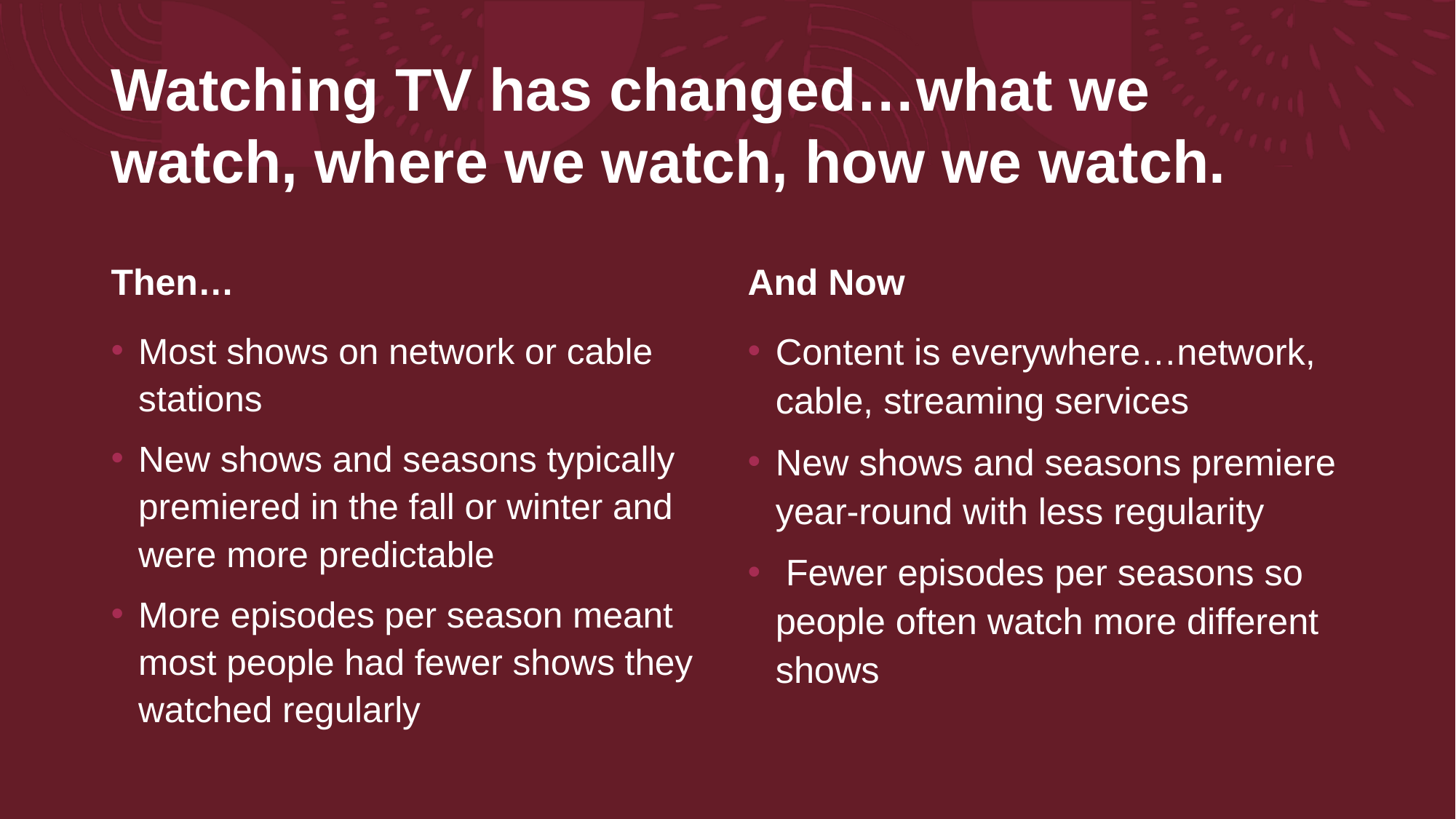

# Watching TV has changed…what we watch, where we watch, how we watch.
Then…
And Now
Most shows on network or cable stations
New shows and seasons typically premiered in the fall or winter and were more predictable
More episodes per season meant most people had fewer shows they watched regularly

Content is everywhere…network, cable, streaming services
New shows and seasons premiere year-round with less regularity
 Fewer episodes per seasons so people often watch more different shows